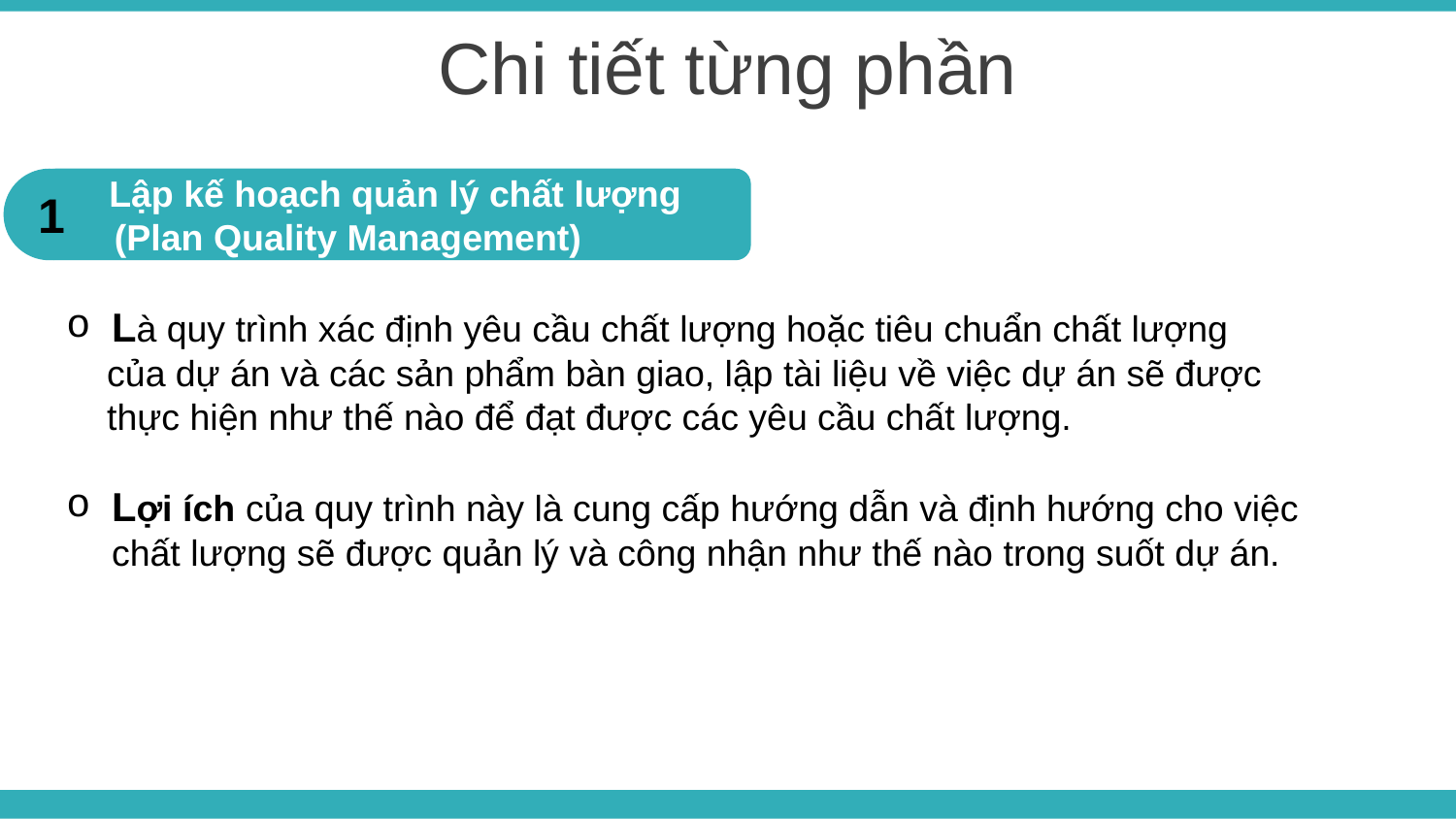

Chi tiết từng phần

Lập kế hoạch quản lý chất lượng
 (Plan Quality Management)
1
Là quy trình xác định yêu cầu chất lượng hoặc tiêu chuẩn chất lượng
    của dự án và các sản phẩm bàn giao, lập tài liệu về việc dự án sẽ được
    thực hiện như thế nào để đạt được các yêu cầu chất lượng.

Lợi ích của quy trình này là cung cấp hướng dẫn và định hướng cho việc  chất lượng sẽ được quản lý và công nhận như thế nào trong suốt dự án.